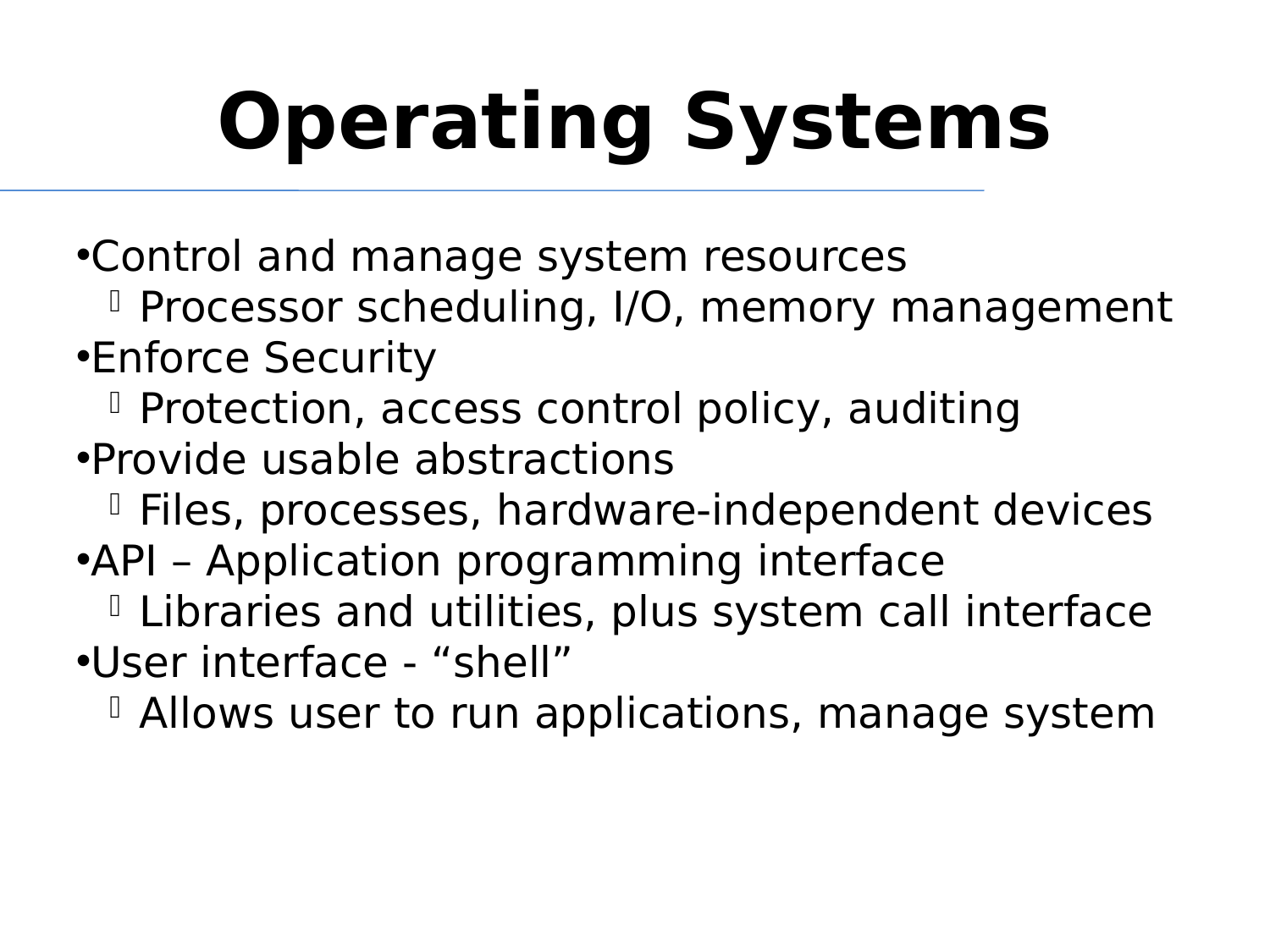

Operating Systems
Control and manage system resources
Processor scheduling, I/O, memory management
Enforce Security
Protection, access control policy, auditing
Provide usable abstractions
Files, processes, hardware-independent devices
API – Application programming interface
Libraries and utilities, plus system call interface
User interface - “shell”
Allows user to run applications, manage system